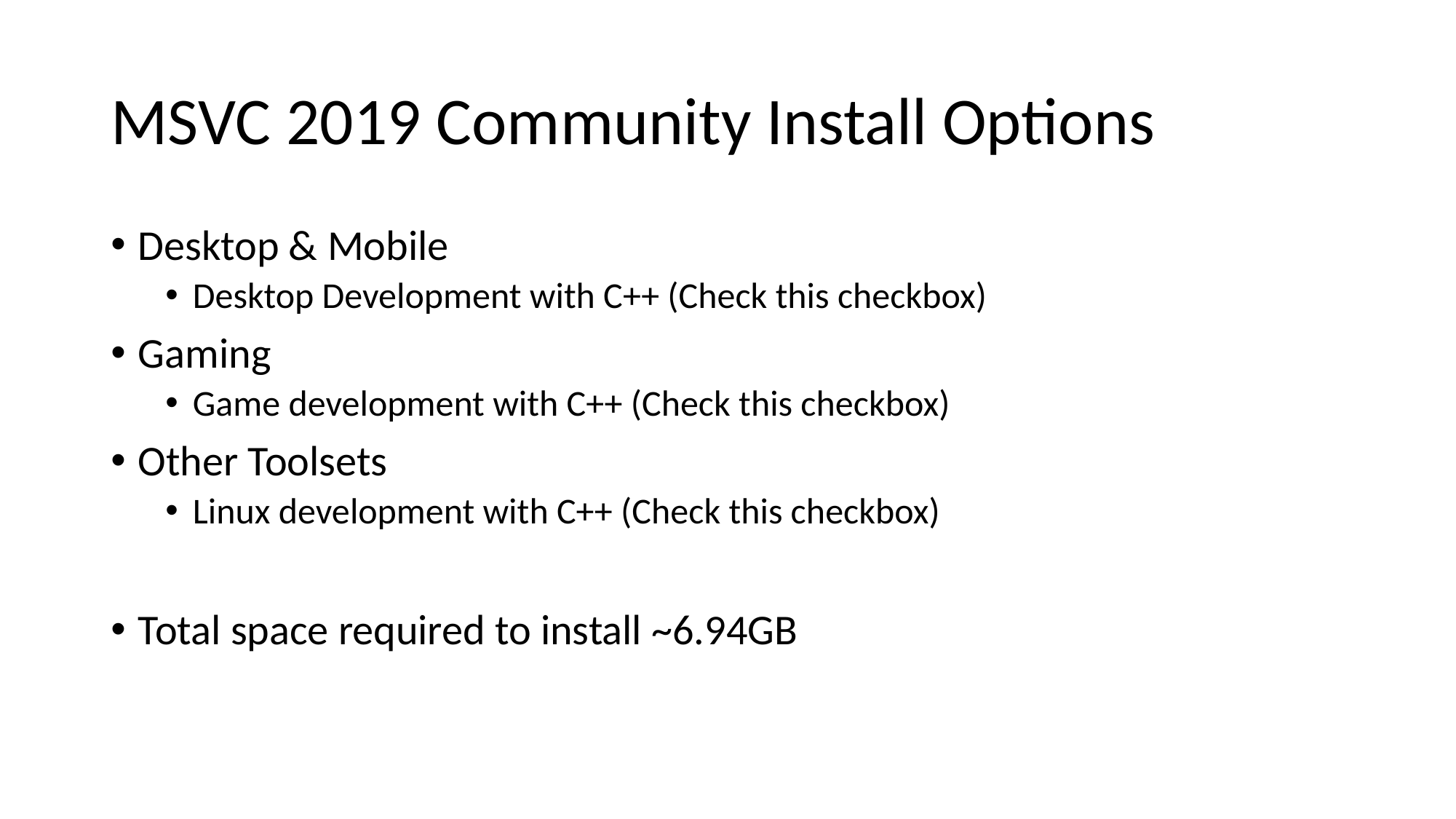

# MSVC 2019 Community Install Options
Desktop & Mobile
Desktop Development with C++ (Check this checkbox)
Gaming
Game development with C++ (Check this checkbox)
Other Toolsets
Linux development with C++ (Check this checkbox)

Total space required to install ~6.94GB